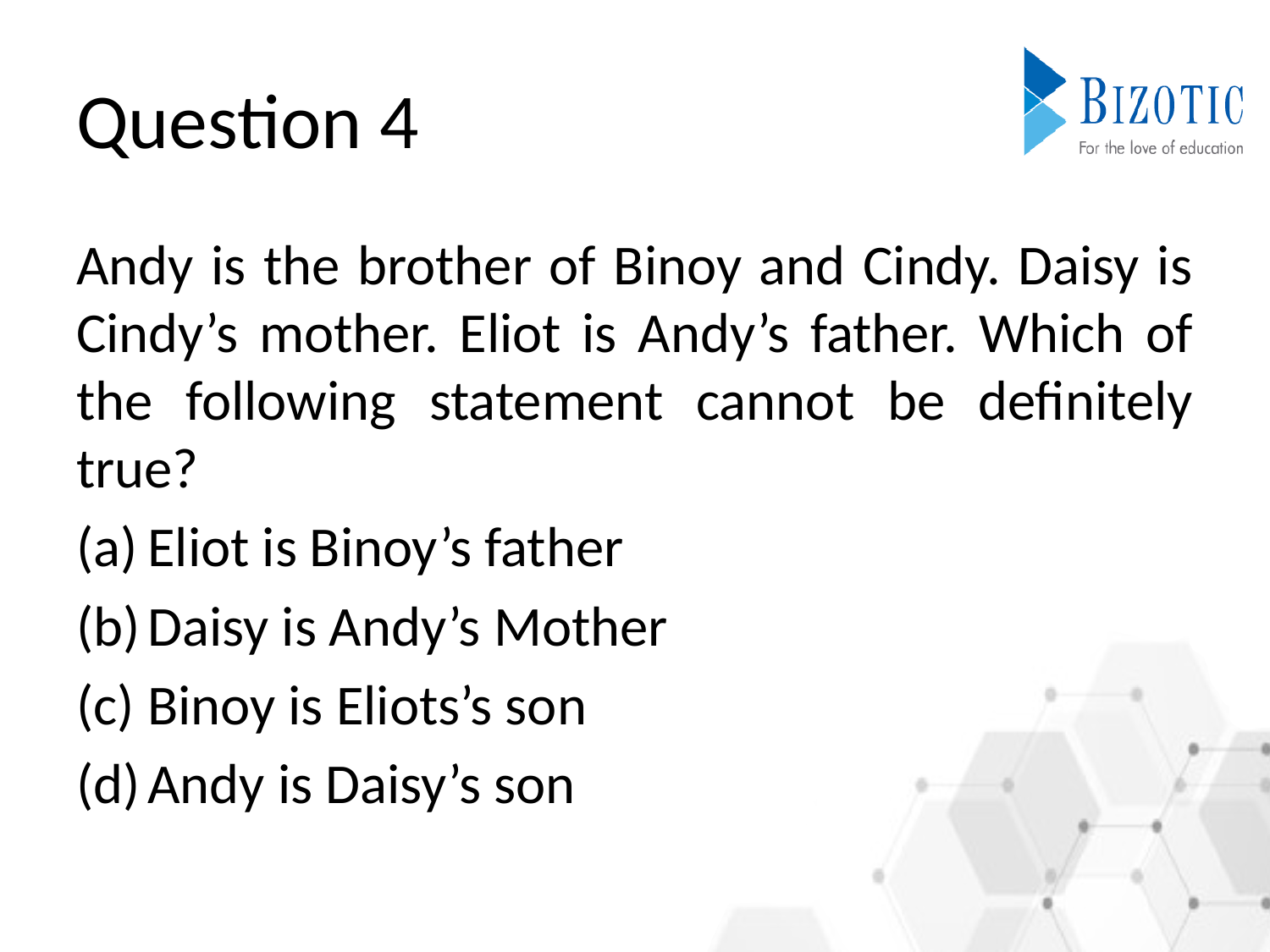

# Question 4
Andy is the brother of Binoy and Cindy. Daisy is Cindy’s mother. Eliot is Andy’s father. Which of the following statement cannot be definitely true?
Eliot is Binoy’s father
Daisy is Andy’s Mother
Binoy is Eliots’s son
Andy is Daisy’s son